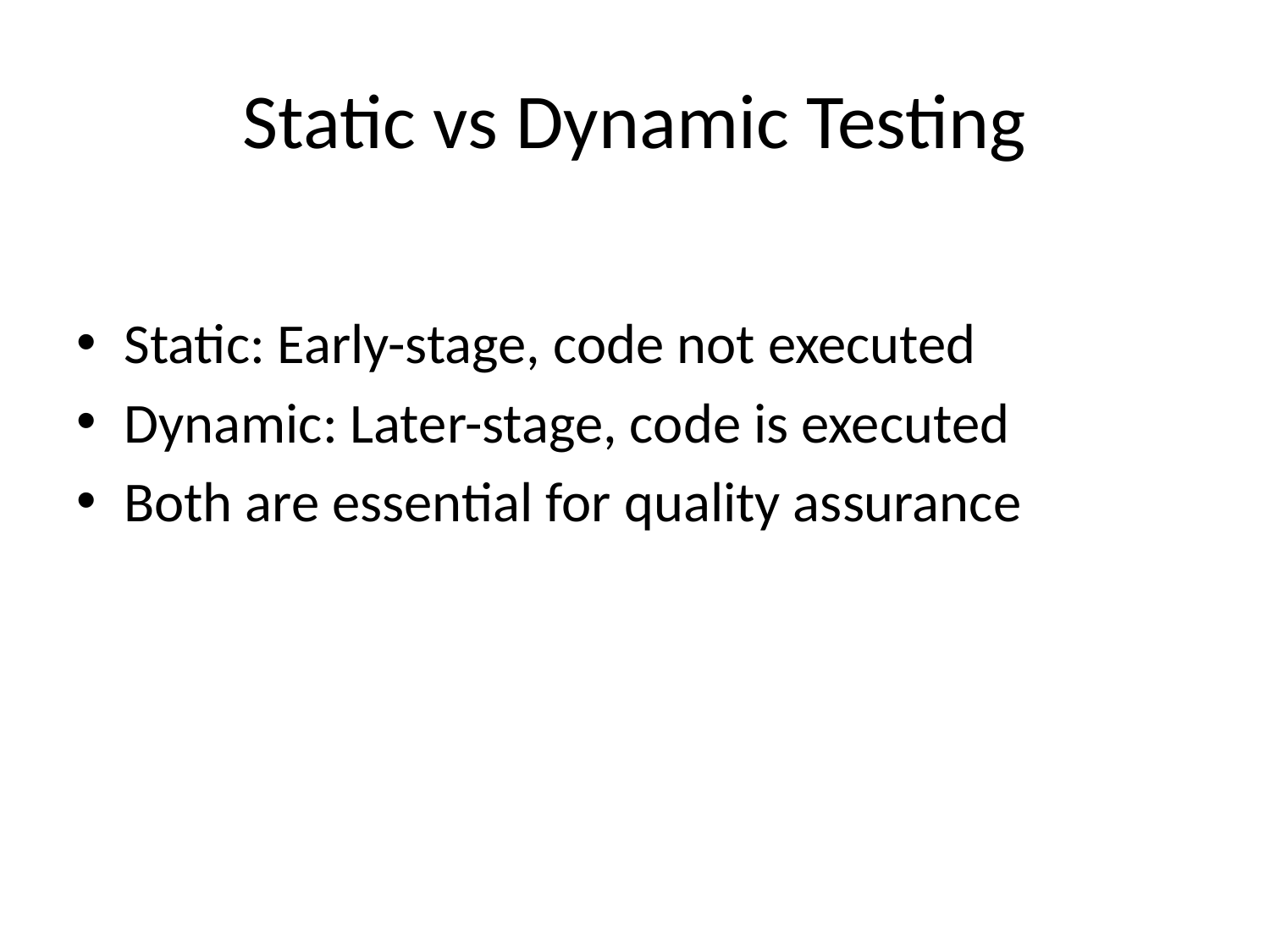

# Static vs Dynamic Testing

Static: Early-stage, code not executed
Dynamic: Later-stage, code is executed
Both are essential for quality assurance